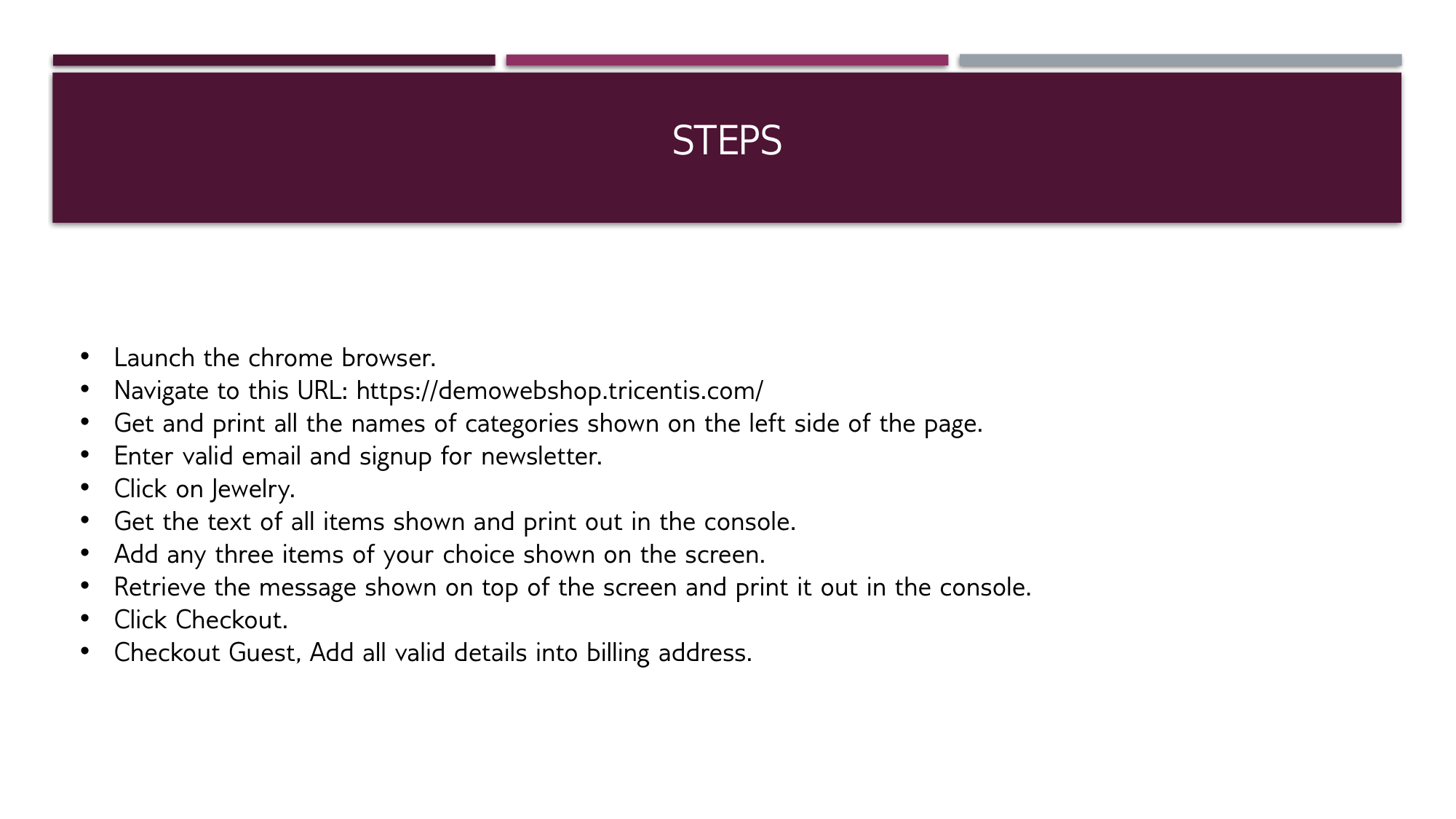

# STEPS
Launch the chrome browser.
Navigate to this URL: https://demowebshop.tricentis.com/
Get and print all the names of categories shown on the left side of the page.
Enter valid email and signup for newsletter.
Click on Jewelry.
Get the text of all items shown and print out in the console.
Add any three items of your choice shown on the screen.
Retrieve the message shown on top of the screen and print it out in the console.
Click Checkout.
Checkout Guest, Add all valid details into billing address.